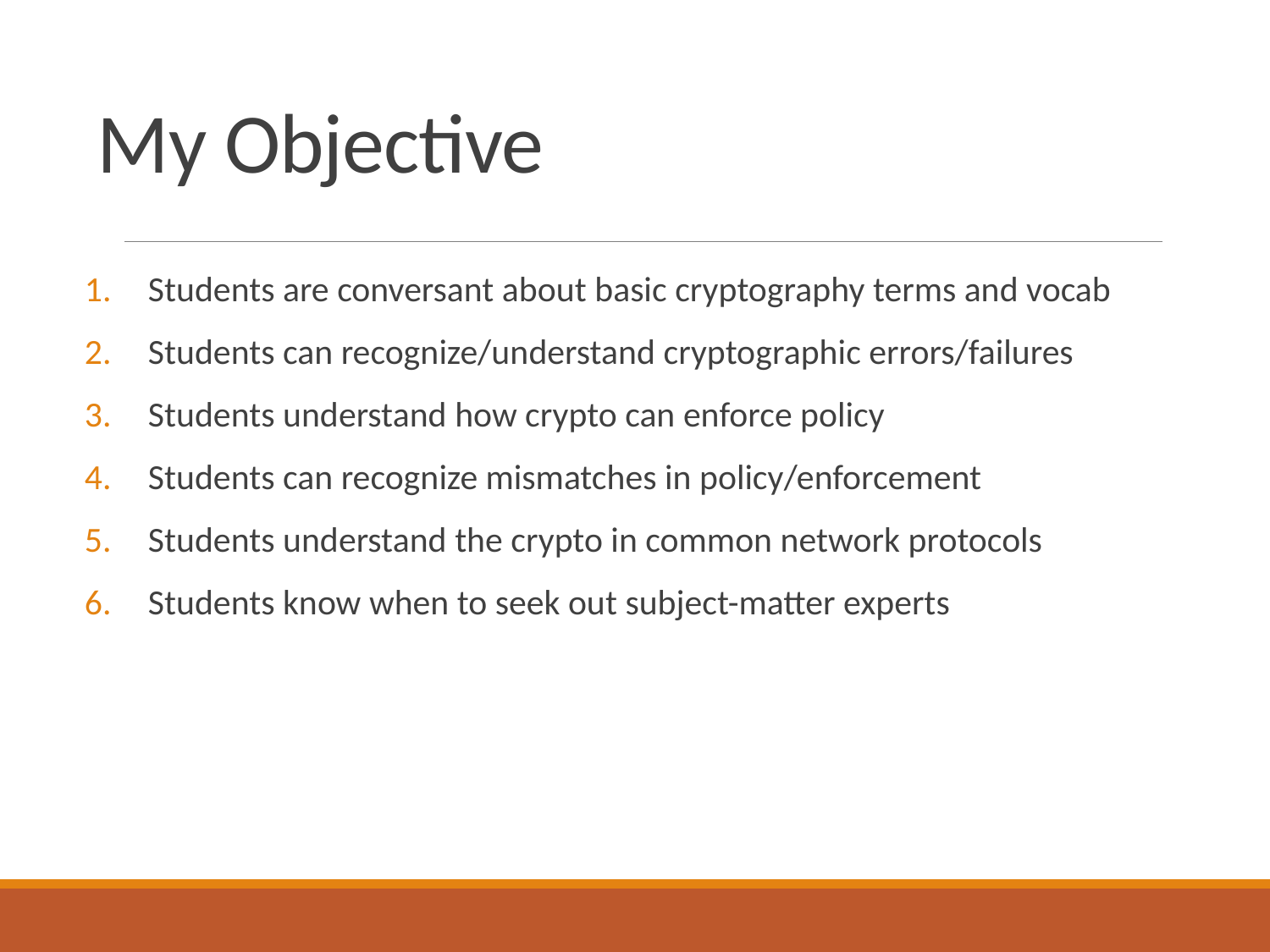

# My Objective
Students are conversant about basic cryptography terms and vocab
Students can recognize/understand cryptographic errors/failures
Students understand how crypto can enforce policy
Students can recognize mismatches in policy/enforcement
Students understand the crypto in common network protocols
Students know when to seek out subject-matter experts